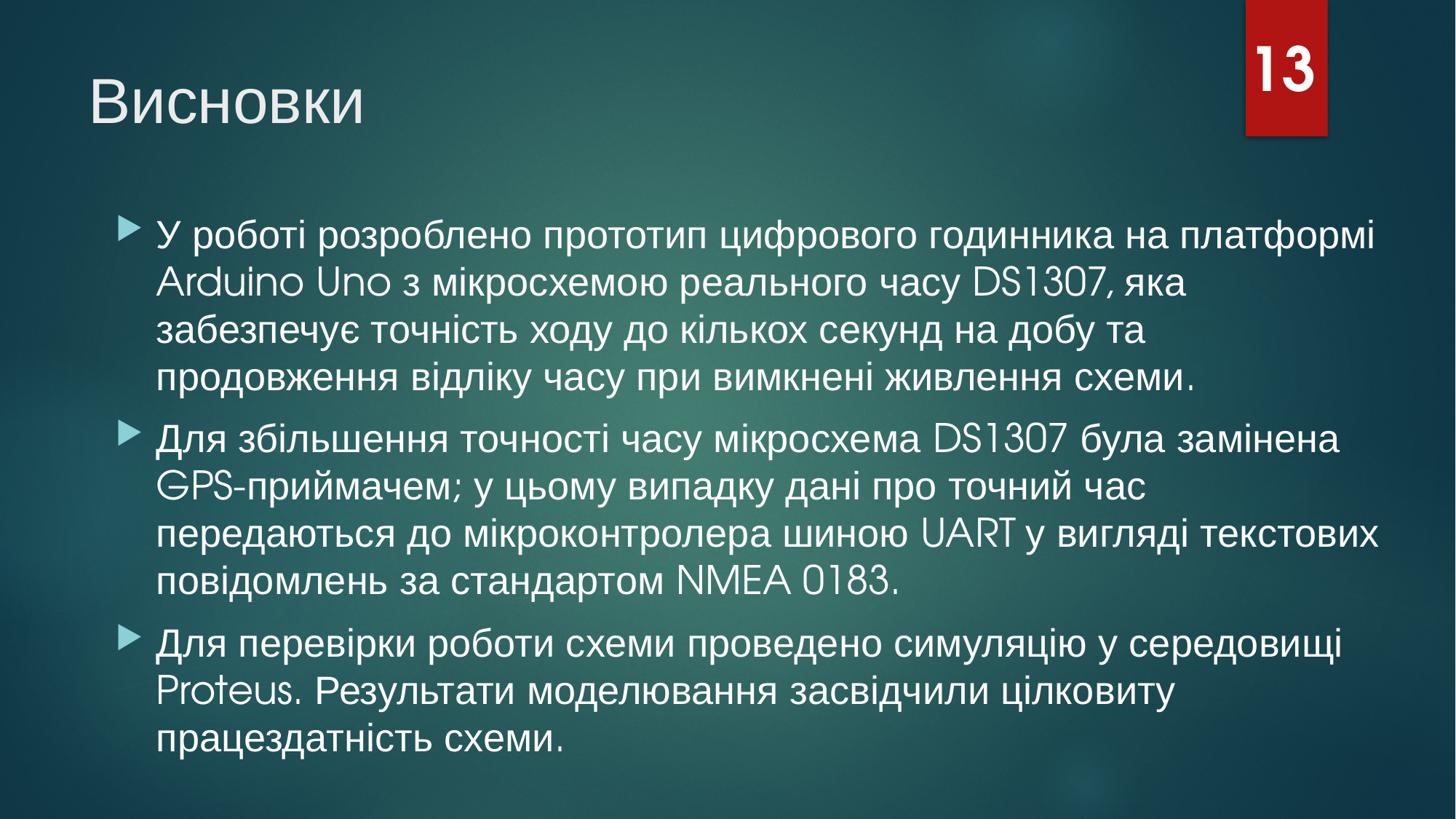

13
# Висновки
У роботі розроблено прототип цифрового годинника на платформі Arduino Uno з мікросхемою реального часу DS1307, яка забезпечує точність ходу до кількох секунд на добу та продовження відліку часу при вимкнені живлення схеми.
Для збільшення точності часу мікросхема DS1307 була замінена GPS-приймачем; у цьому випадку дані про точний час передаються до мікроконтролера шиною UART у вигляді текстових повідомлень за стандартом NMEA 0183.
Для перевірки роботи схеми проведено симуляцію у середовищі Proteus. Результати моделювання засвідчили цілковиту працездатність схеми.